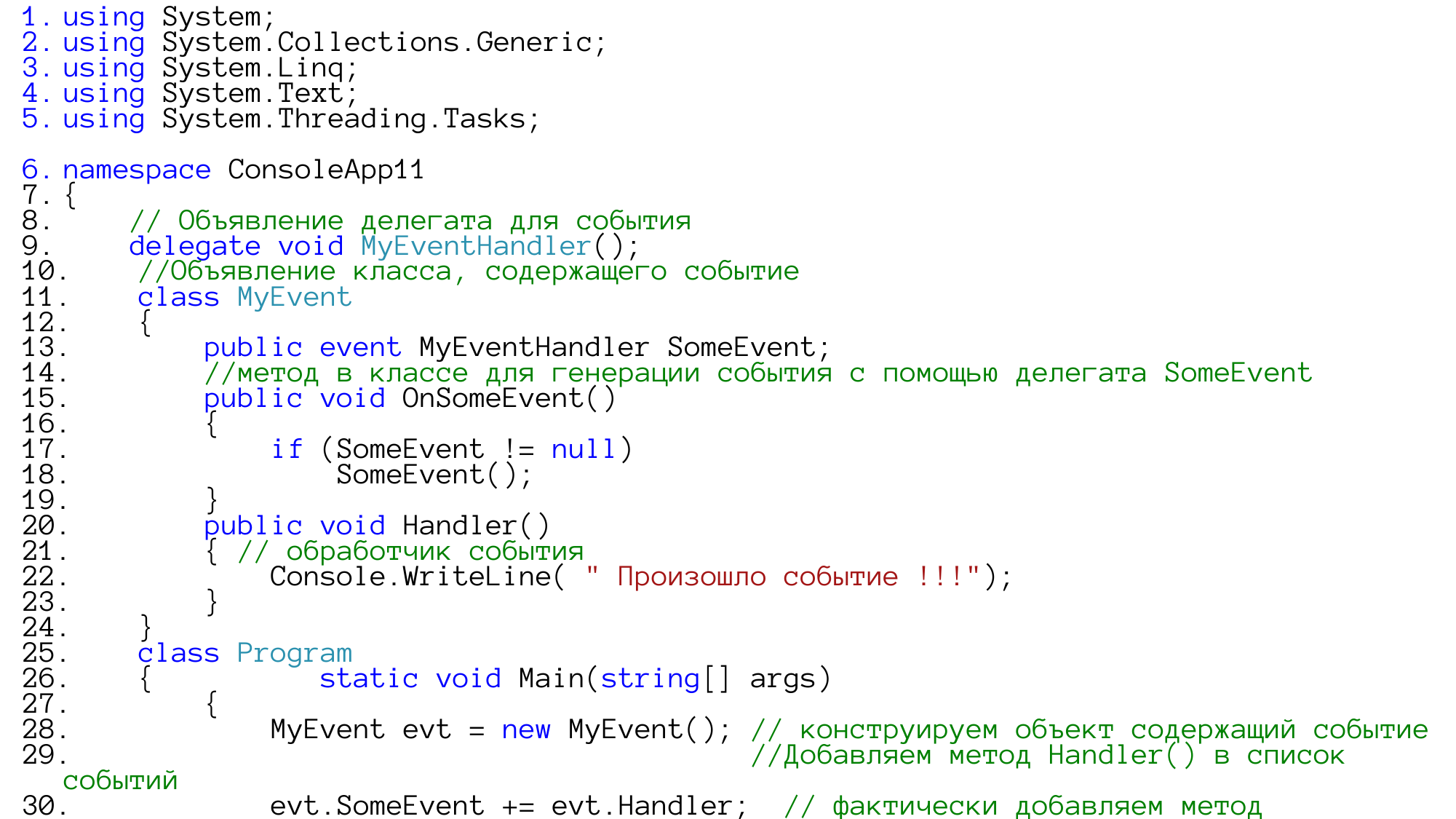

using System;
using System.Collections.Generic;
using System.Linq;
using System.Text;
using System.Threading.Tasks;

namespace ConsoleApp11
{
    // Объявление делегата для события
    delegate void MyEventHandler();
    //Объявление класса, содержащего событие
    class MyEvent
    {
        public event MyEventHandler SomeEvent;
        //метод в классе для генерации события с помощью делегата SomeEvent
        public void OnSomeEvent()
        {
            if (SomeEvent != null)
                SomeEvent();
        }
        public void Handler()
        { // обработчик события
            Console.WriteLine( " Произошло событие !!!");
        }
    }
    class Program
    {          static void Main(string[] args)
        {
            MyEvent evt = new MyEvent(); // конструируем объект содержащий событие
                                         //Добавляем метод Handler() в список событий
            evt.SomeEvent += evt.Handler;  // фактически добавляем метод вызываемый делегатом для события
            // запускаем событие
            evt.OnSomeEvent();
            Console.ReadKey();

        }
    }
}